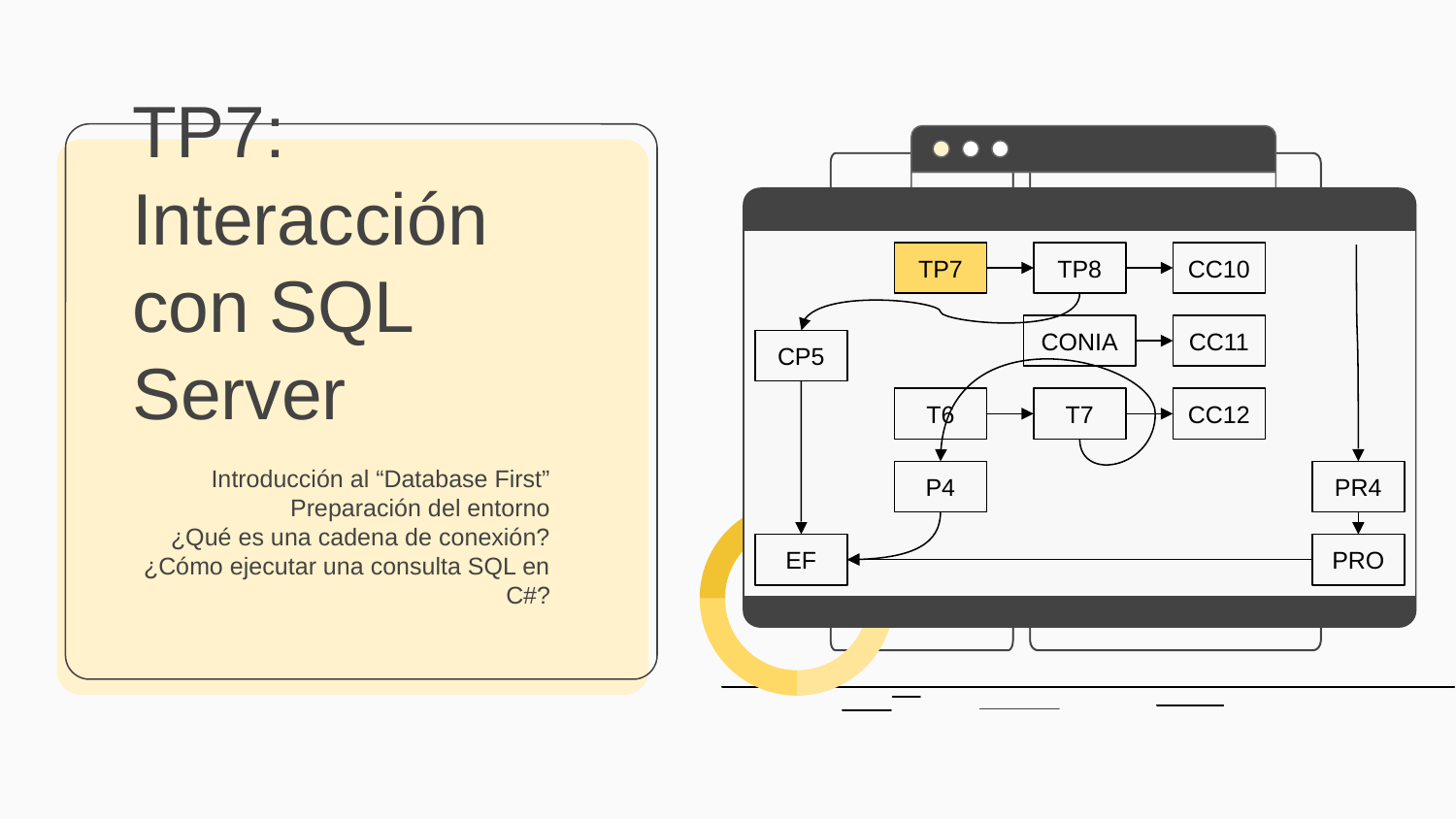

TP7
TP8
CC10
CC11
CONIA
CP5
T6
T7
CC12
P4
PR4
PRO
EF
# TP7: Interacción con SQL Server

Introducción al “Database First”
Preparación del entorno
¿Qué es una cadena de conexión?
¿Cómo ejecutar una consulta SQL en C#?